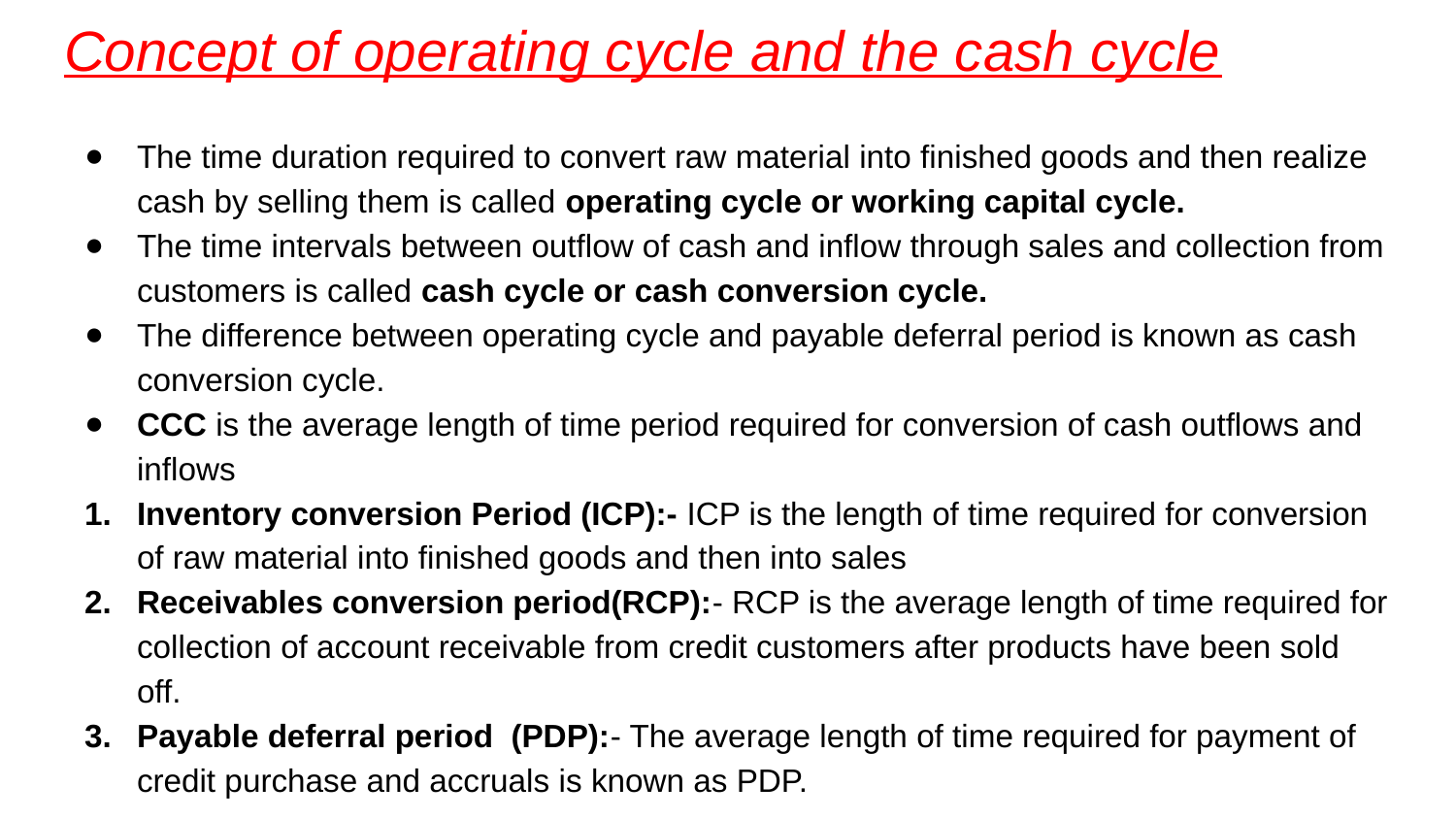

# Concept of operating cycle and the cash cycle

The time duration required to convert raw material into finished goods and then realize cash by selling them is called operating cycle or working capital cycle.
The time intervals between outflow of cash and inflow through sales and collection from customers is called cash cycle or cash conversion cycle.
The difference between operating cycle and payable deferral period is known as cash conversion cycle.
CCC is the average length of time period required for conversion of cash outflows and inflows
Inventory conversion Period (ICP):- ICP is the length of time required for conversion of raw material into finished goods and then into sales
Receivables conversion period(RCP):- RCP is the average length of time required for collection of account receivable from credit customers after products have been sold off.
Payable deferral period  (PDP):- The average length of time required for payment of credit purchase and accruals is known as PDP.